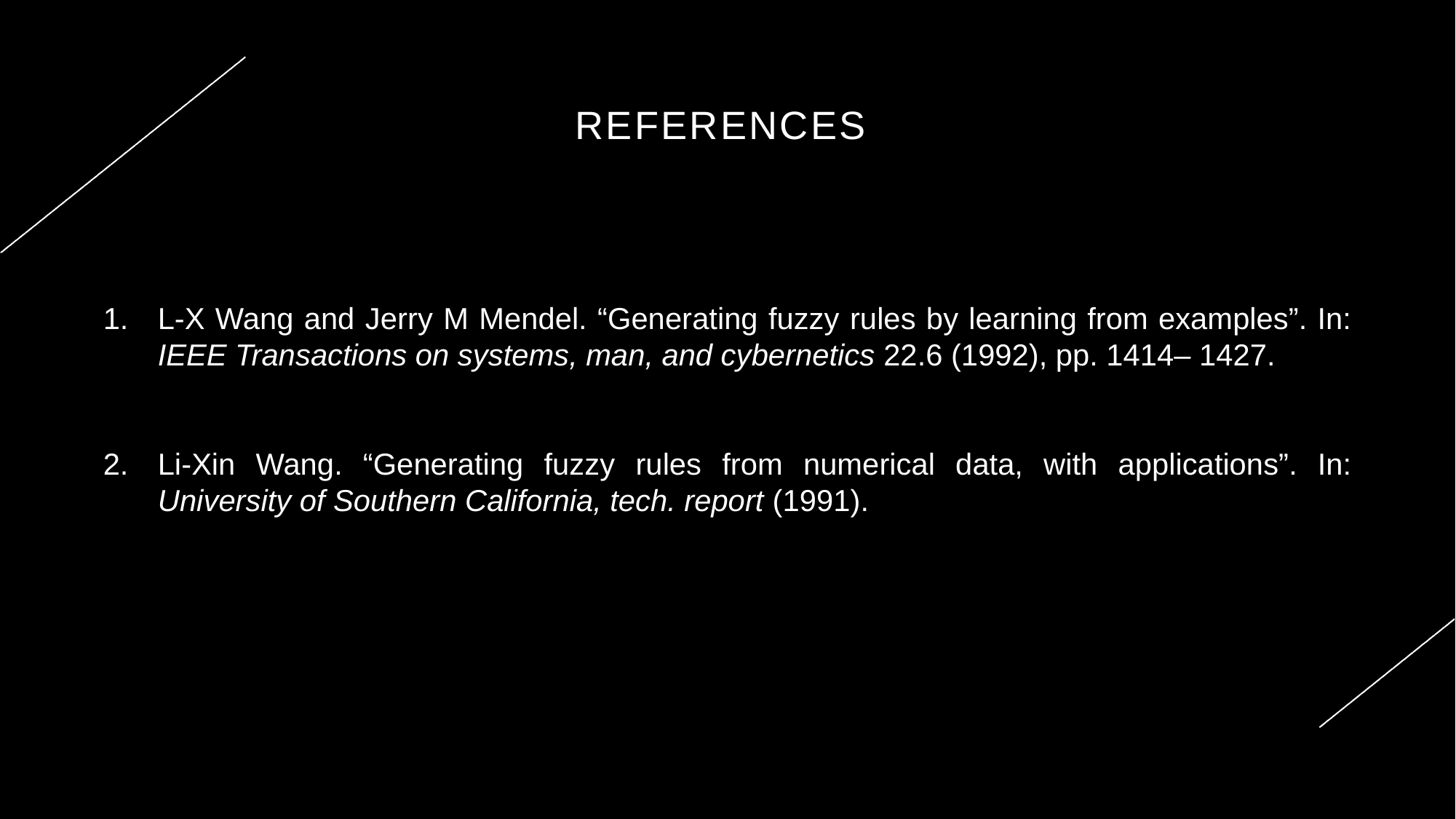

# REFERENCES
L-X Wang and Jerry M Mendel. “Generating fuzzy rules by learning from examples”. In: IEEE Transactions on systems, man, and cybernetics 22.6 (1992), pp. 1414– 1427.

Li-Xin Wang. “Generating fuzzy rules from numerical data, with applications”. In: University of Southern California, tech. report (1991).